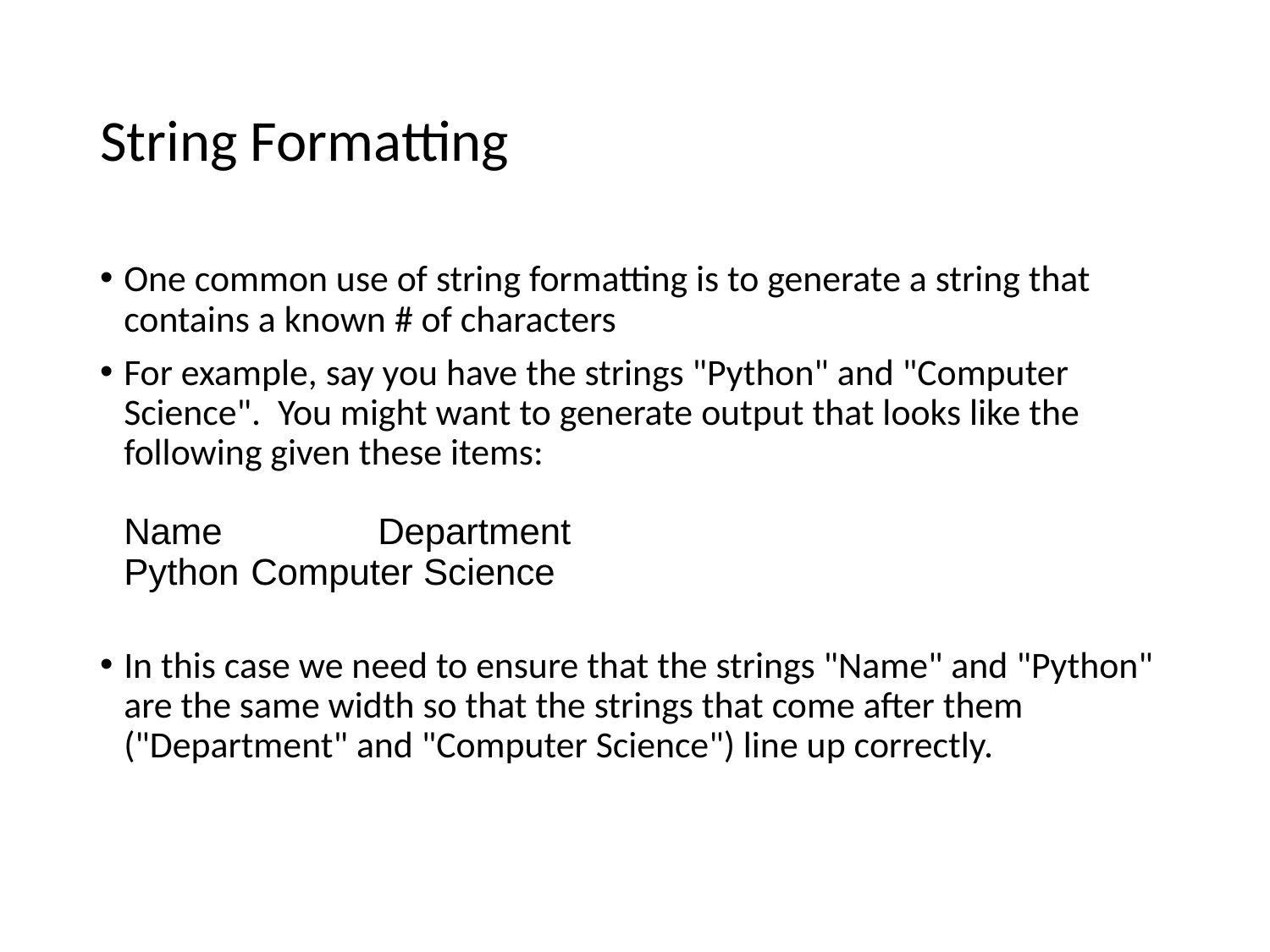

# String Formatting
One common use of string formatting is to generate a string that contains a known # of characters
For example, say you have the strings "Python" and "Computer Science".  You might want to generate output that looks like the following given these items:
Name		Department
Python	Computer Science
In this case we need to ensure that the strings "Name" and "Python" are the same width so that the strings that come after them ("Department" and "Computer Science") line up correctly.